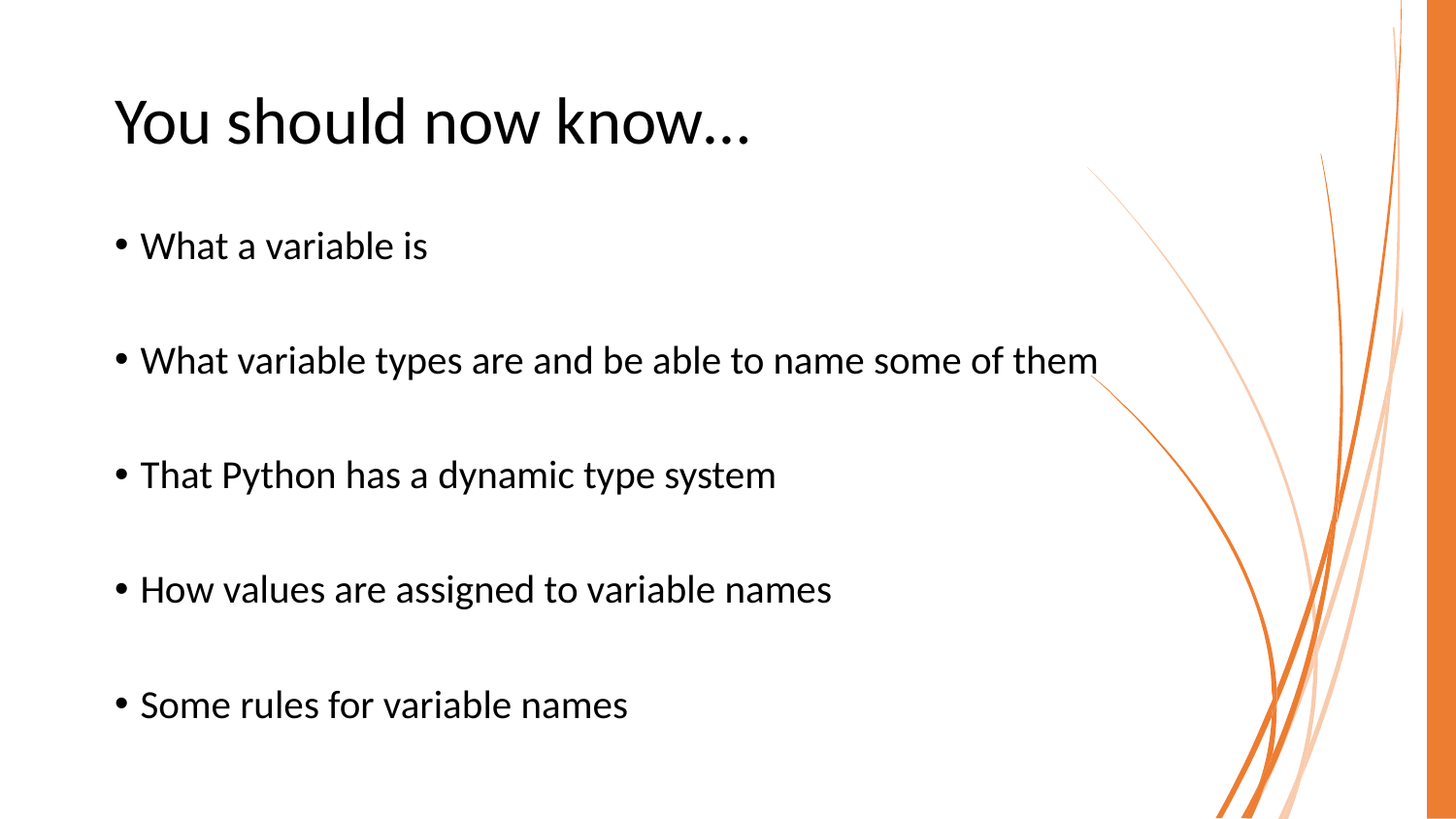

# You should now know…
What a variable is

What variable types are and be able to name some of them

That Python has a dynamic type system

How values are assigned to variable names

Some rules for variable names
COMP40003 Software Development and Application Modelling | Email: p.c.windridge@staffs.ac.uk
21